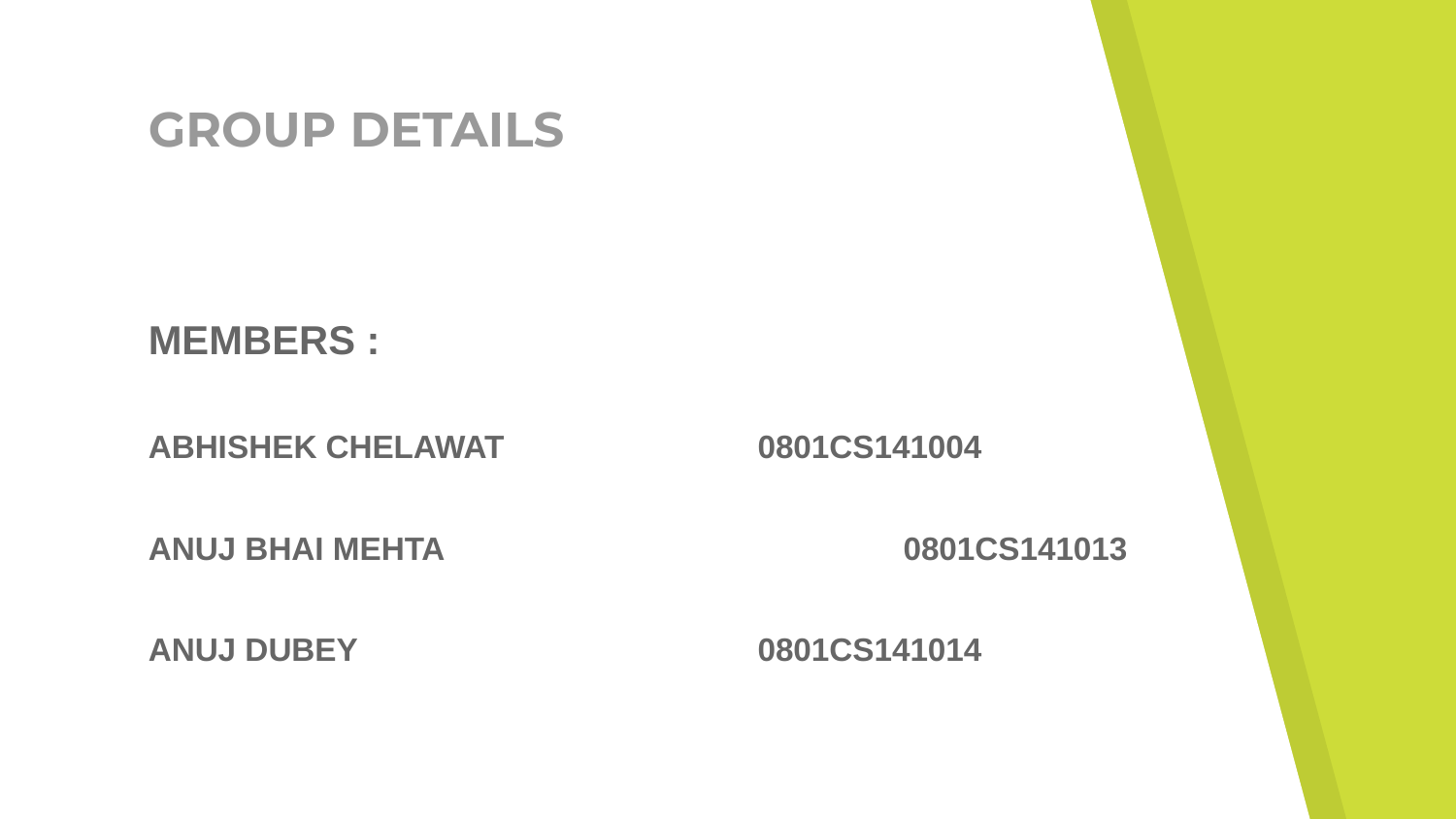

# GROUP DETAILS
MEMBERS :

ABHISHEK CHELAWAT      		   0801CS141004

ANUJ BHAI MEHTA			   0801CS141013

ANUJ DUBEY	  		   0801CS141014